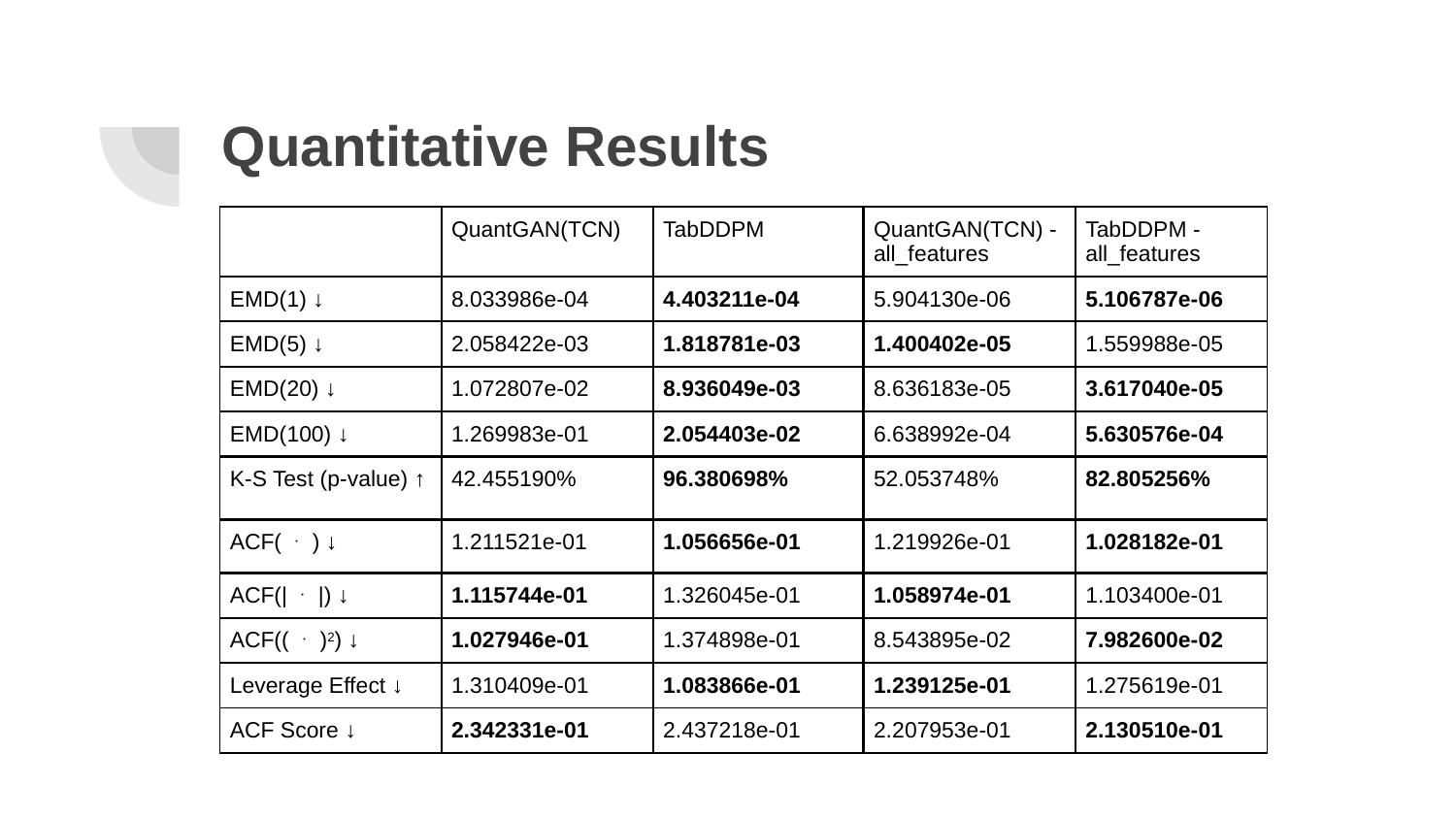

# Quantitative Results
|  | QuantGAN(TCN) | TabDDPM | QuantGAN(TCN) - all\_features | TabDDPM - all\_features |
| --- | --- | --- | --- | --- |
| EMD(1) ↓ | 8.033986e-04 | 4.403211e-04 | 5.904130e-06 | 5.106787e-06 |
| EMD(5) ↓ | 2.058422e-03 | 1.818781e-03 | 1.400402e-05 | 1.559988e-05 |
| EMD(20) ↓ | 1.072807e-02 | 8.936049e-03 | 8.636183e-05 | 3.617040e-05 |
| EMD(100) ↓ | 1.269983e-01 | 2.054403e-02 | 6.638992e-04 | 5.630576e-04 |
| K-S Test (p-value) ↑ | 42.455190% | 96.380698% | 52.053748% | 82.805256% |
| ACF(ᆞ) ↓ | 1.211521e-01 | 1.056656e-01 | 1.219926e-01 | 1.028182e-01 |
| ACF(|ᆞ|) ↓ | 1.115744e-01 | 1.326045e-01 | 1.058974e-01 | 1.103400e-01 |
| ACF((ᆞ)2) ↓ | 1.027946e-01 | 1.374898e-01 | 8.543895e-02 | 7.982600e-02 |
| Leverage Effect ↓ | 1.310409e-01 | 1.083866e-01 | 1.239125e-01 | 1.275619e-01 |
| ACF Score ↓ | 2.342331e-01 | 2.437218e-01 | 2.207953e-01 | 2.130510e-01 |